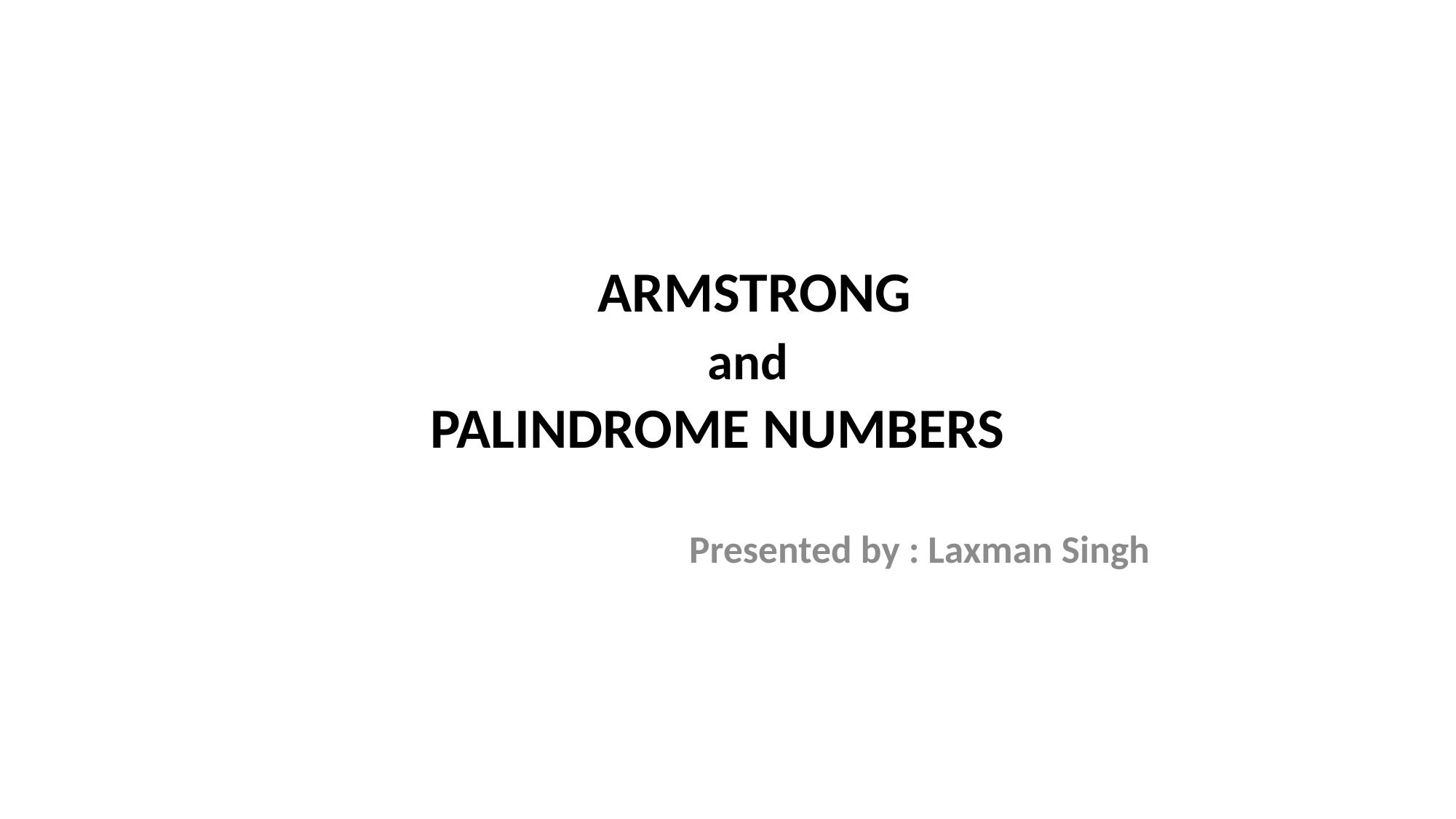

# ARMSTRONG and PALINDROME NUMBERS

                                            Presented by : Laxman Singh